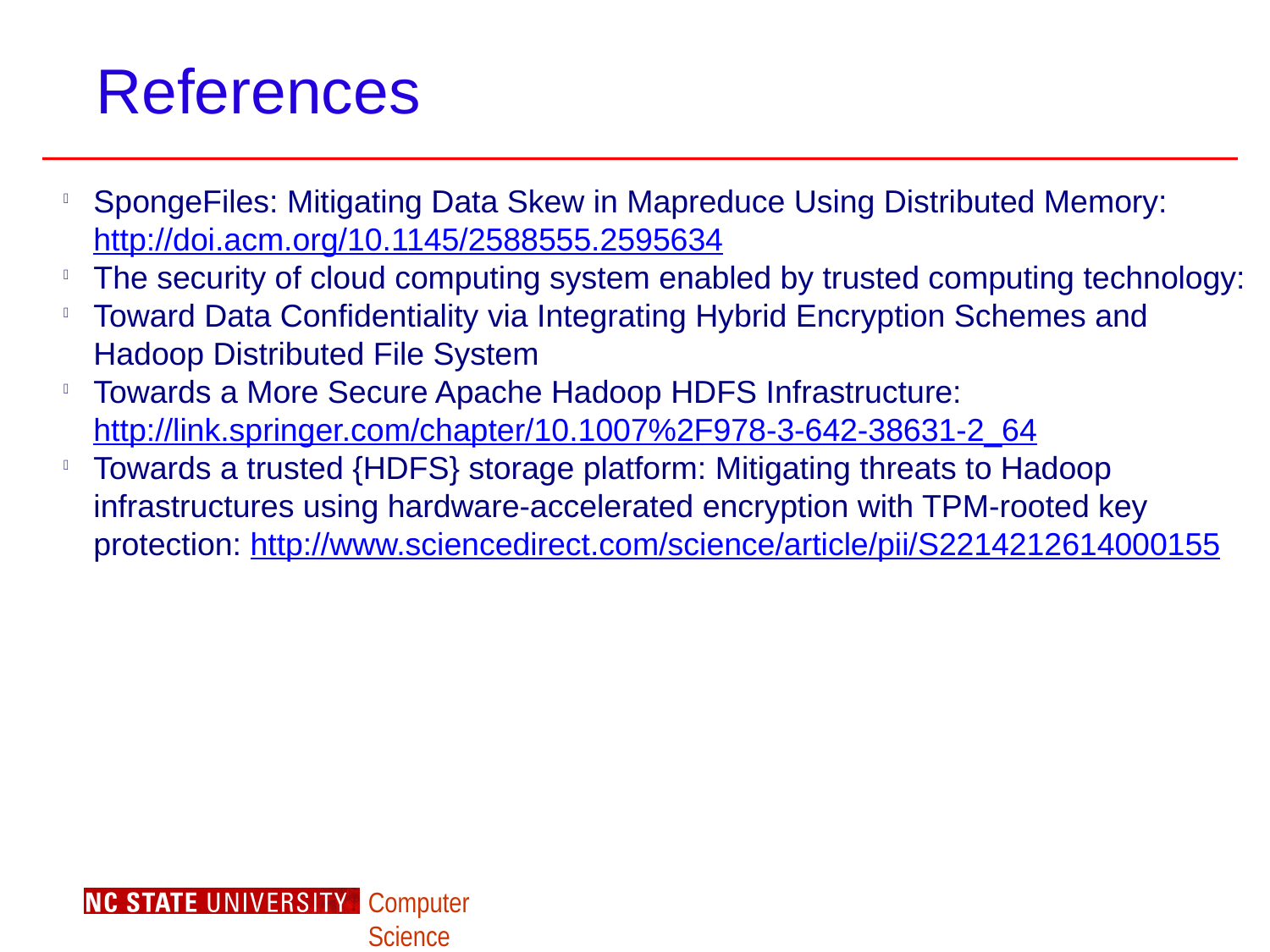

References

SpongeFiles: Mitigating Data Skew in Mapreduce Using Distributed Memory: 	http://doi.acm.org/10.1145/2588555.2595634
The security of cloud computing system enabled by trusted computing technology:
Toward Data Confidentiality via Integrating Hybrid Encryption Schemes and Hadoop Distributed File System
Towards a More Secure Apache Hadoop HDFS Infrastructure: http://link.springer.com/chapter/10.1007%2F978-3-642-38631-2_64
Towards a trusted {HDFS} storage platform: Mitigating threats to Hadoop infrastructures using hardware-accelerated encryption with TPM-rooted key protection: http://www.sciencedirect.com/science/article/pii/S2214212614000155